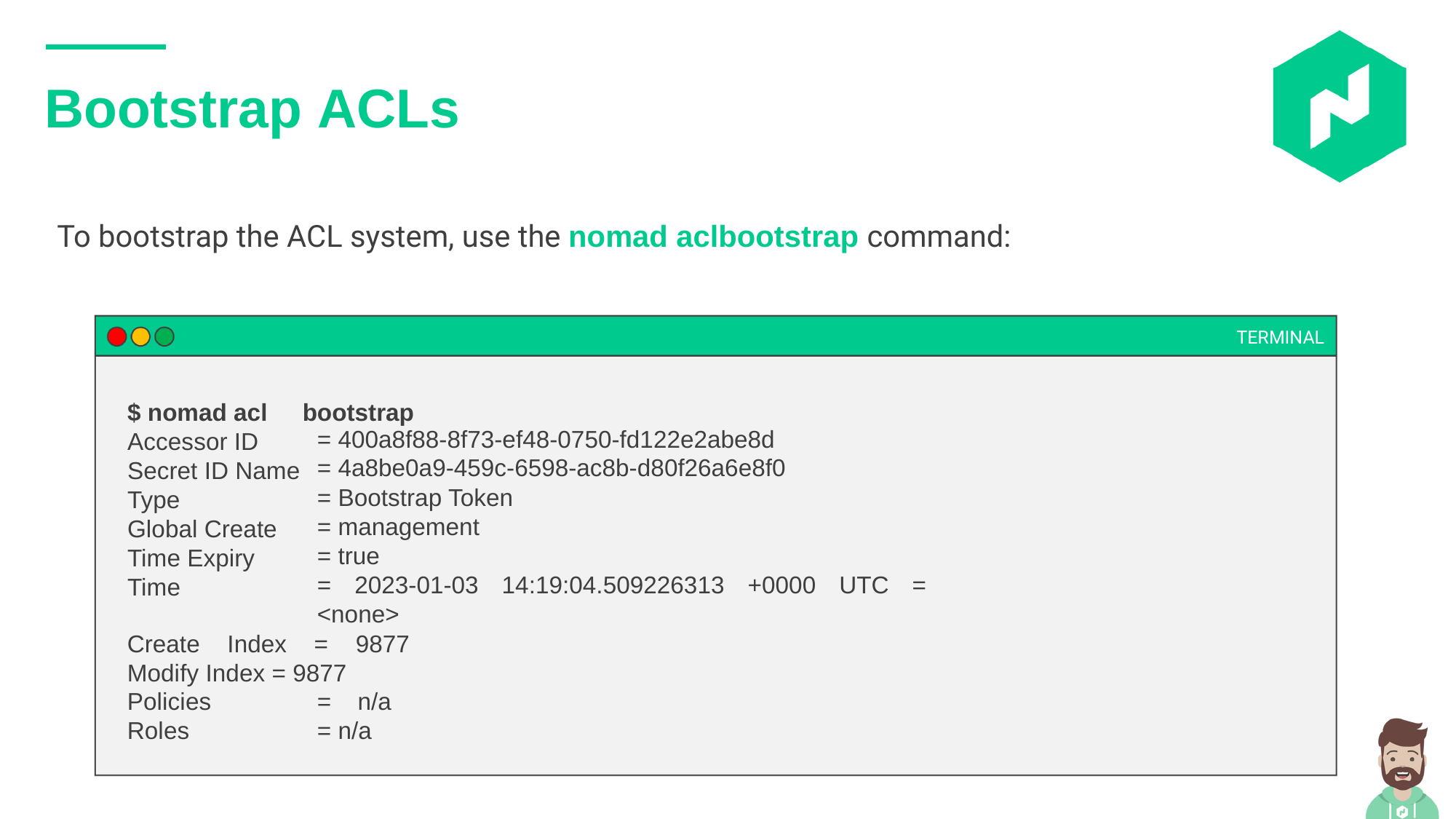

Bootstrap ACLs
To bootstrap the ACL system, use the nomad aclbootstrap command:

TERMINAL

$ nomad acl
Accessor ID Secret ID Name
Type
Global Create Time Expiry Time
bootstrap
= 400a8f88-8f73-ef48-0750-fd122e2abe8d
= 4a8be0a9-459c-6598-ac8b-d80f26a6e8f0
= Bootstrap Token
= management
= true
= 2023-01-03 14:19:04.509226313 +0000 UTC = <none>
Create Index = 9877 Modify Index = 9877
Policies Roles
= n/a = n/a